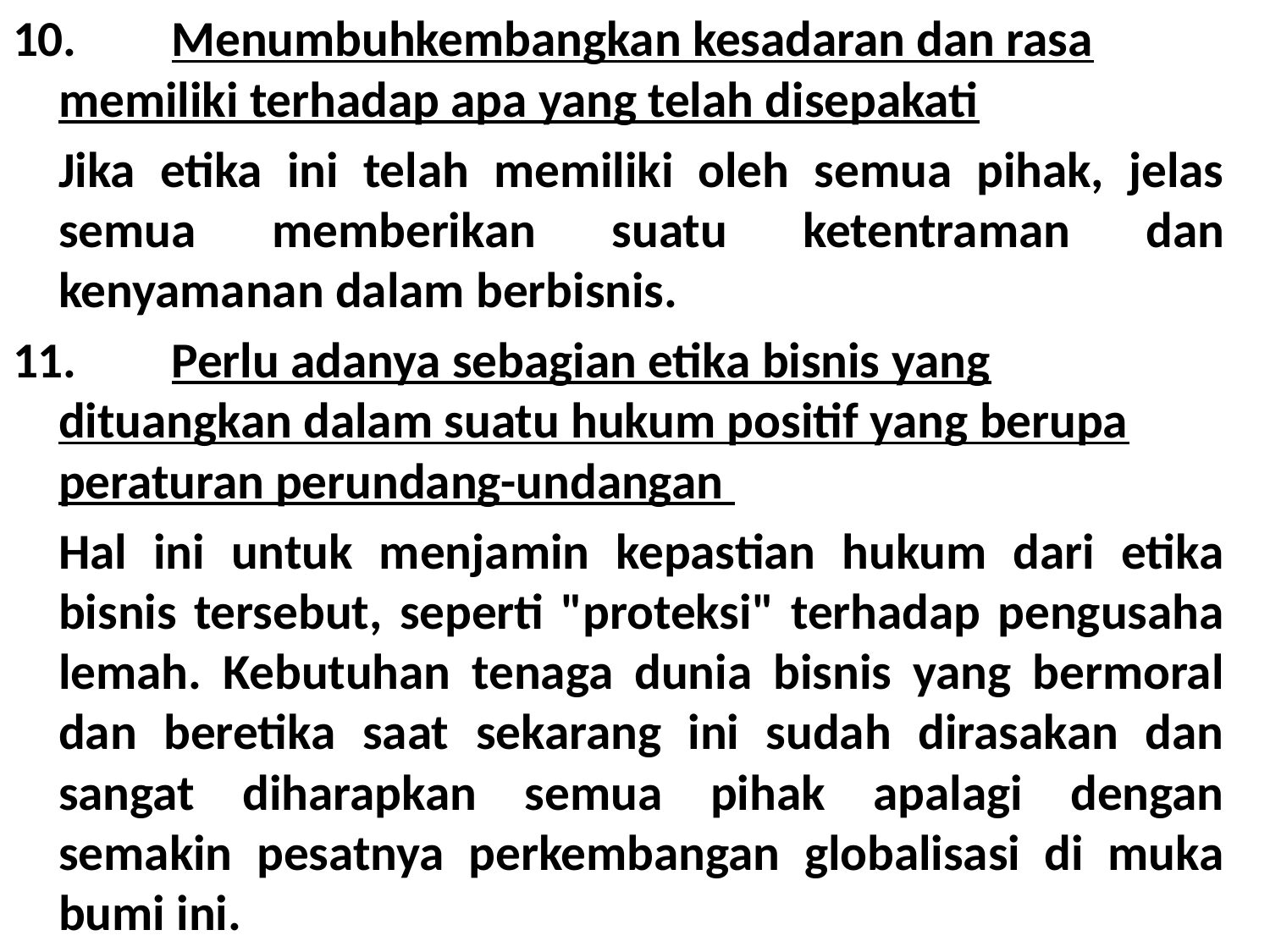

10. 	Menumbuhkembangkan kesadaran dan rasa memiliki terhadap apa yang telah disepakati
	Jika etika ini telah memiliki oleh semua pihak, jelas semua memberikan suatu ketentraman dan kenyamanan dalam berbisnis.
11.	Perlu adanya sebagian etika bisnis yang dituangkan dalam suatu hukum positif yang berupa peraturan perundang-undangan
	Hal ini untuk menjamin kepastian hukum dari etika bisnis tersebut, seperti "proteksi" terhadap pengusaha lemah. Kebutuhan tenaga dunia bisnis yang bermoral dan beretika saat sekarang ini sudah dirasakan dan sangat diharapkan semua pihak apalagi dengan semakin pesatnya perkembangan globalisasi di muka bumi ini.